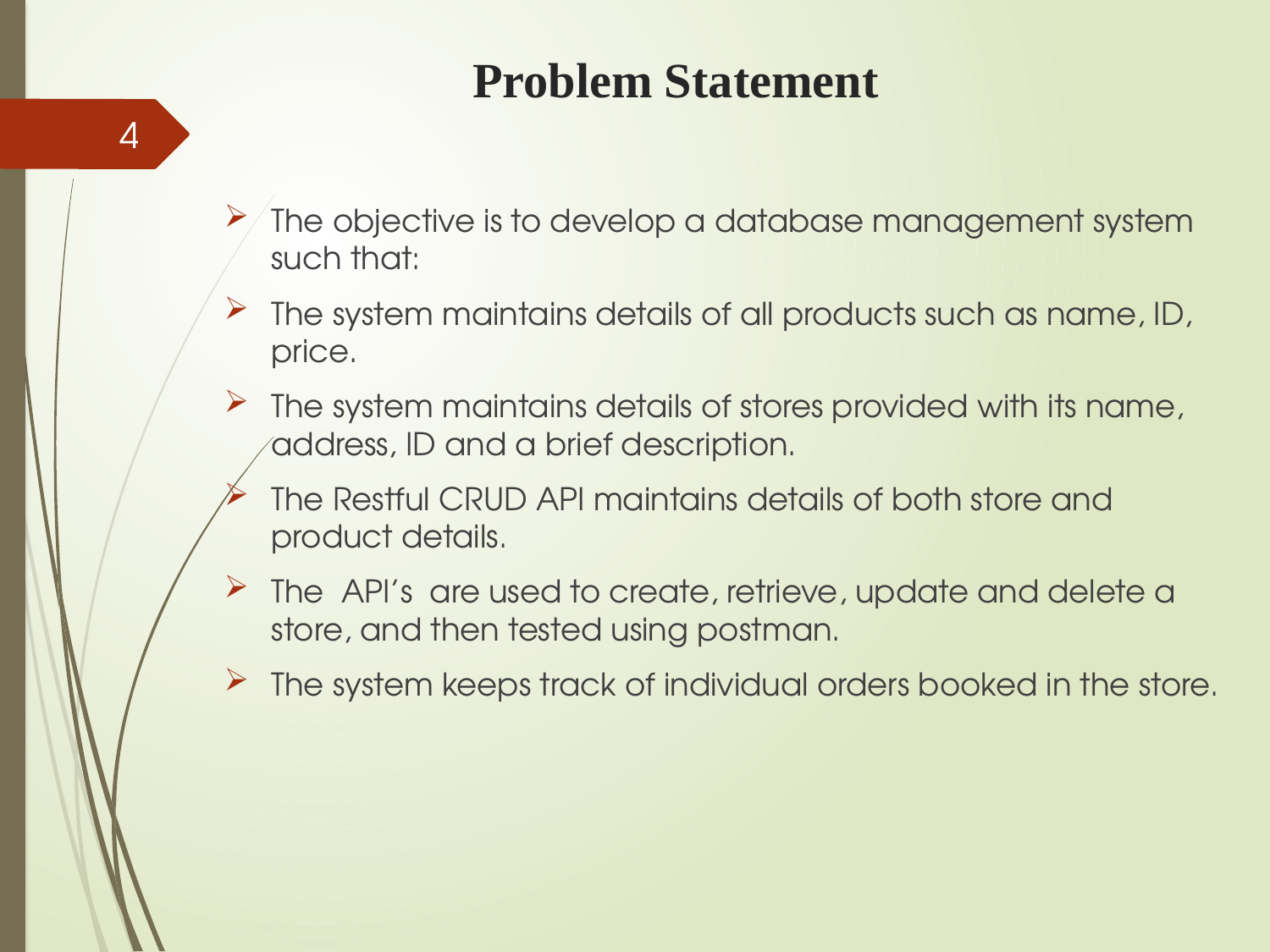

# Problem Statement
4
The objective is to develop a database management system such that:
The system maintains details of all products such as name, ID, price.
The system maintains details of stores provided with its name, address, ID and a brief description.
The Restful CRUD API maintains details of both store and product details.
The  API’s  are used to create, retrieve, update and delete a store, and then tested using postman.
The system keeps track of individual orders booked in the store.